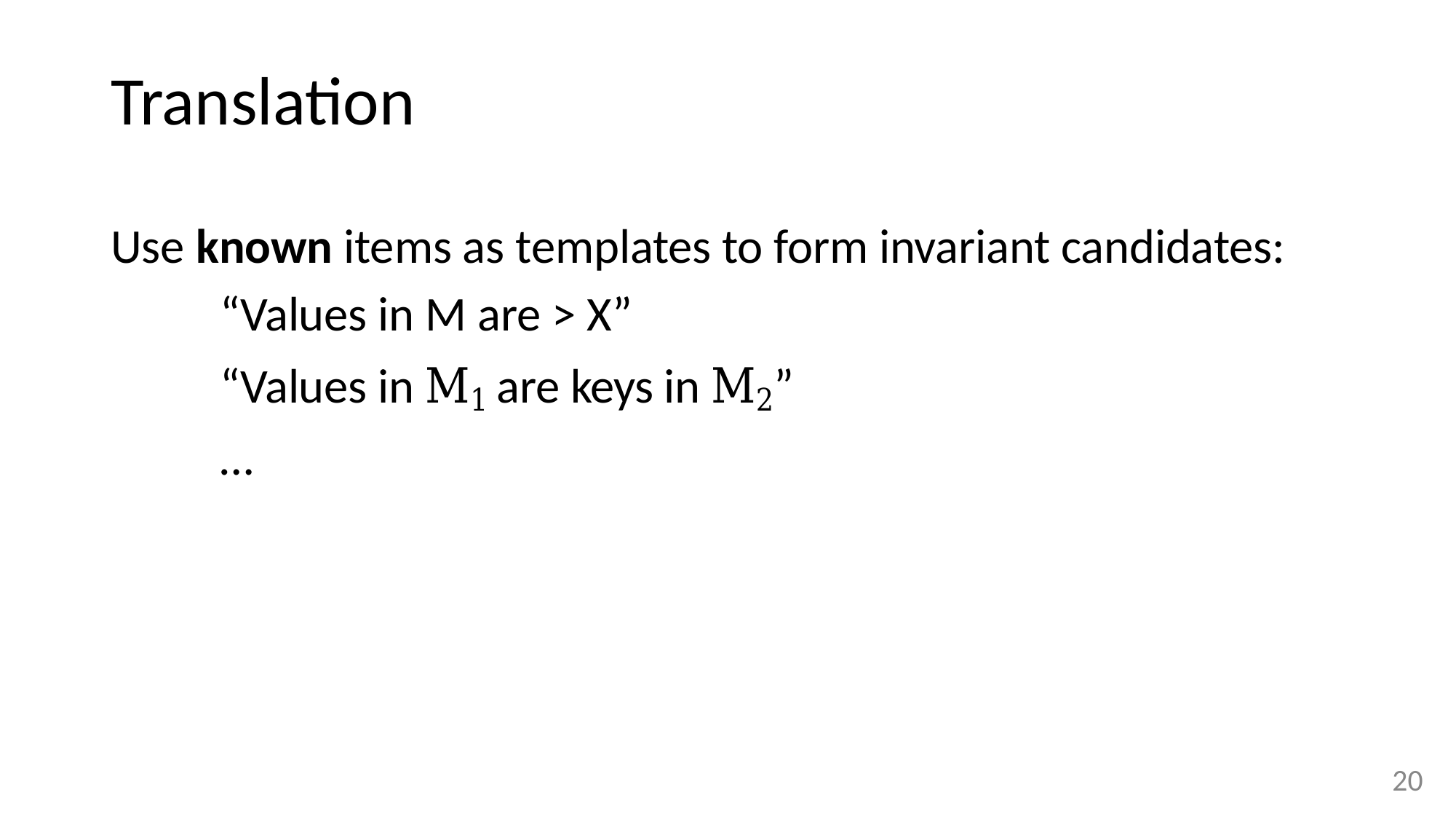

# Translation
Use known items as templates to form invariant candidates:
“Values in M are > X”
“Values in M1  are keys in M2”
…
20